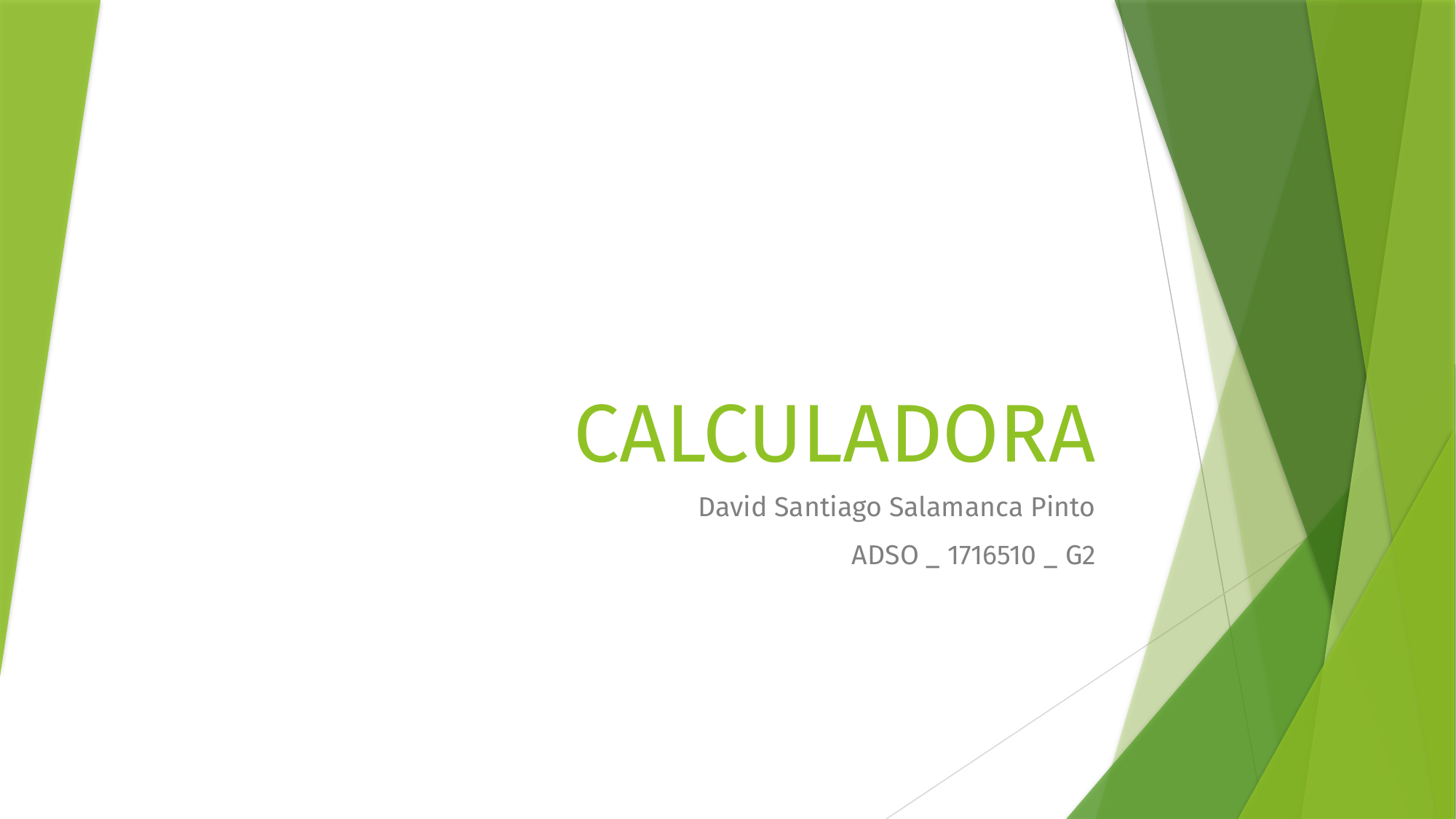

# CALCULADORA
David Santiago Salamanca Pinto
ADSO _ 1716510 _ G2